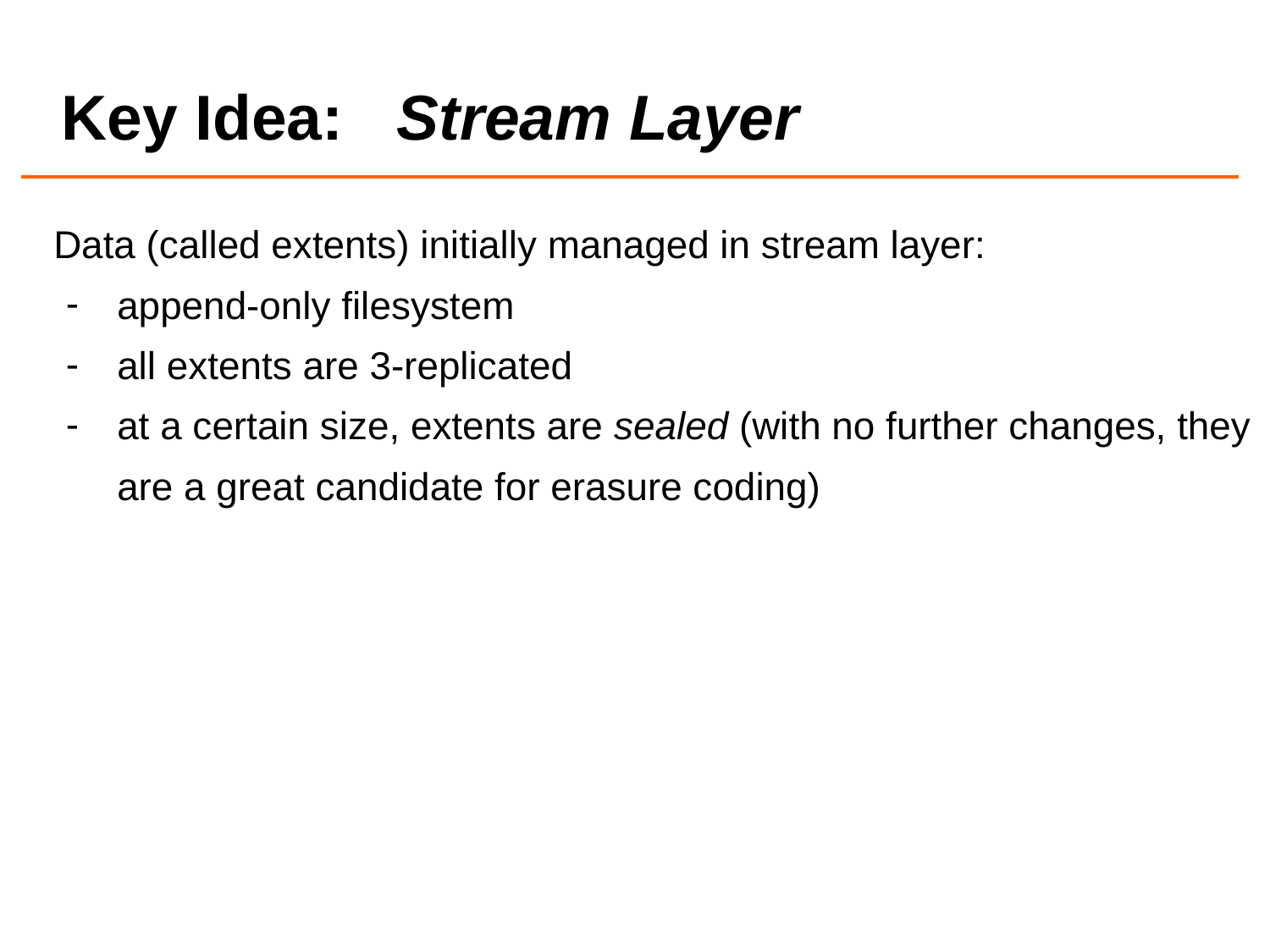

# Key Idea:   Stream Layer
Data (called extents) initially managed in stream layer:
append-only filesystem
all extents are 3-replicated
at a certain size, extents are sealed (with no further changes, they are a great candidate for erasure coding)